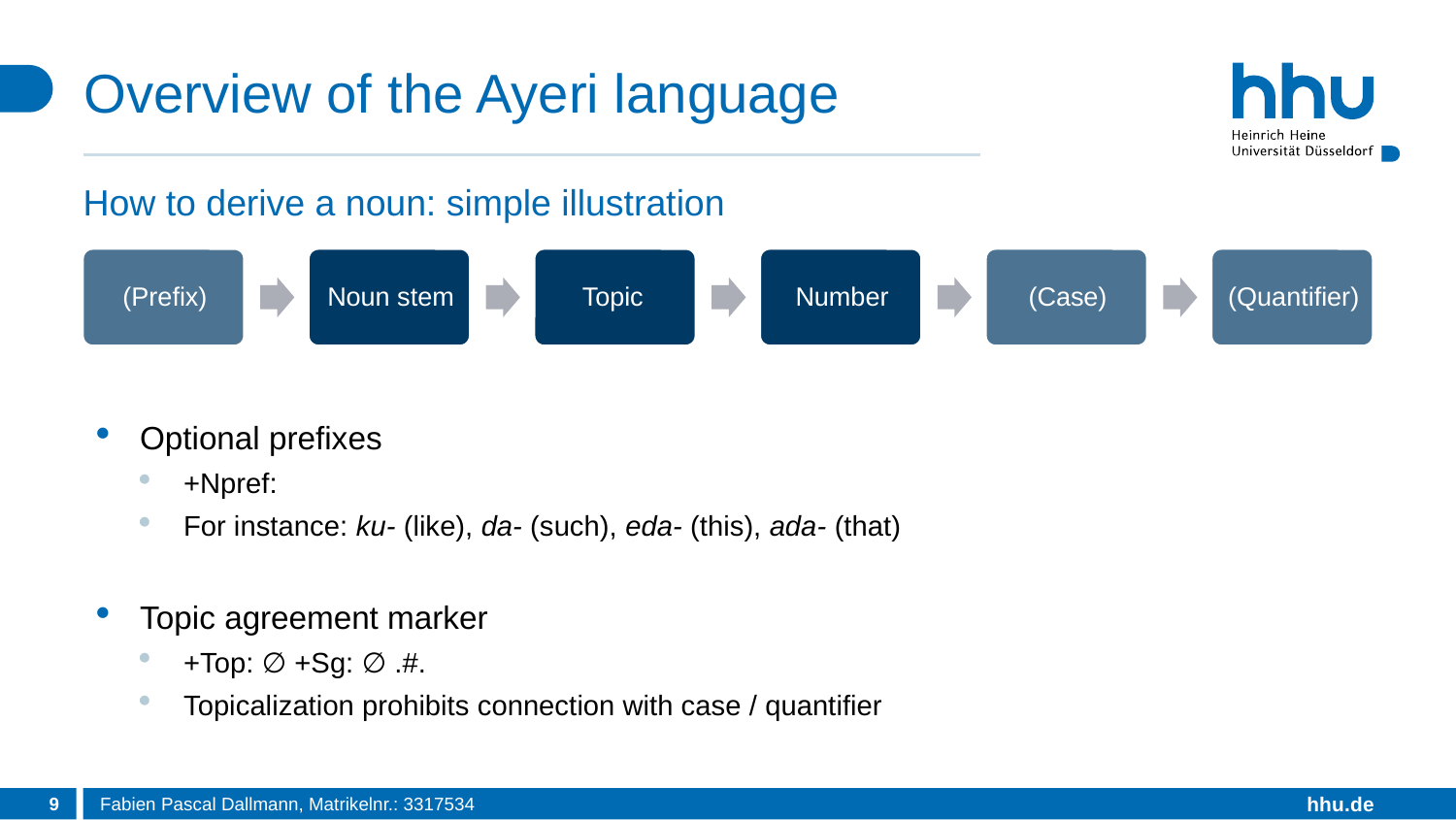

# Overview of the Ayeri language
How to derive a noun: simple illustration
(Prefix)

Noun stem

Topic

Number

(Case)

(Quantifier)

Optional prefixes
+Npref:
For instance: ku- (like), da- (such), eda- (this), ada- (that)

Topic agreement marker
+Top: ∅ +Sg: ∅ .#.
Topicalization prohibits connection with case / quantifier
9
Fabien Pascal Dallmann, Matrikelnr.: 3317534